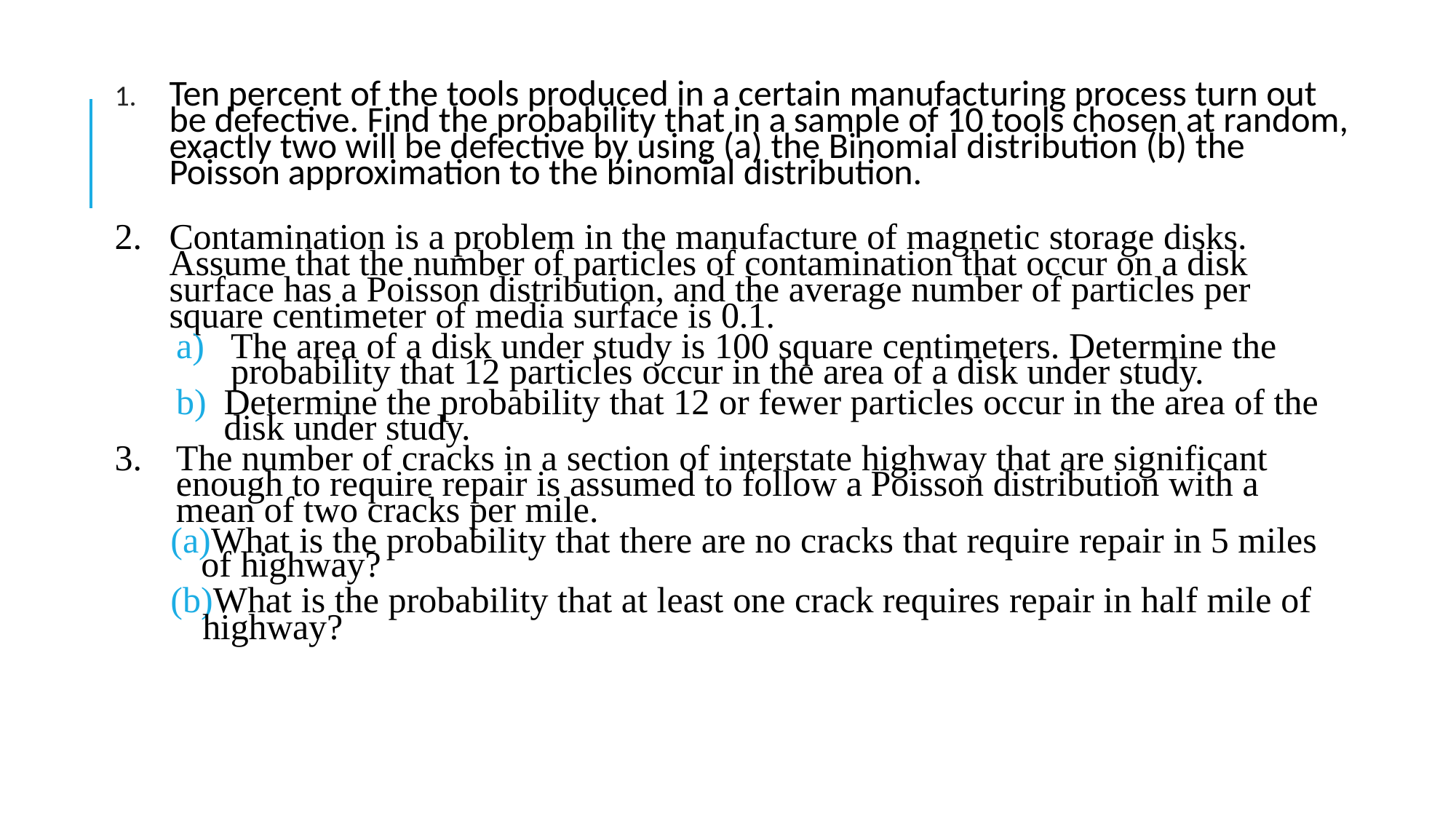

Ten percent of the tools produced in a certain manufacturing process turn out be defective. Find the probability that in a sample of 10 tools chosen at random, exactly two will be defective by using (a) the Binomial distribution (b) the Poisson approximation to the binomial distribution.

2. 	Contamination is a problem in the manufacture of magnetic storage disks. Assume that the number of particles of contamination that occur on a disk surface has a Poisson distribution, and the average number of particles per square centimeter of media surface is 0.1.
The area of a disk under study is 100 square centimeters. Determine the probability that 12 particles occur in the area of a disk under study.
Determine the probability that 12 or fewer particles occur in the area of the disk under study.
3. 	The number of cracks in a section of interstate highway that are significant enough to require repair is assumed to follow a Poisson distribution with a mean of two cracks per mile.
What is the probability that there are no cracks that require repair in 5 miles of highway?
What is the probability that at least one crack requires repair in half mile of highway?